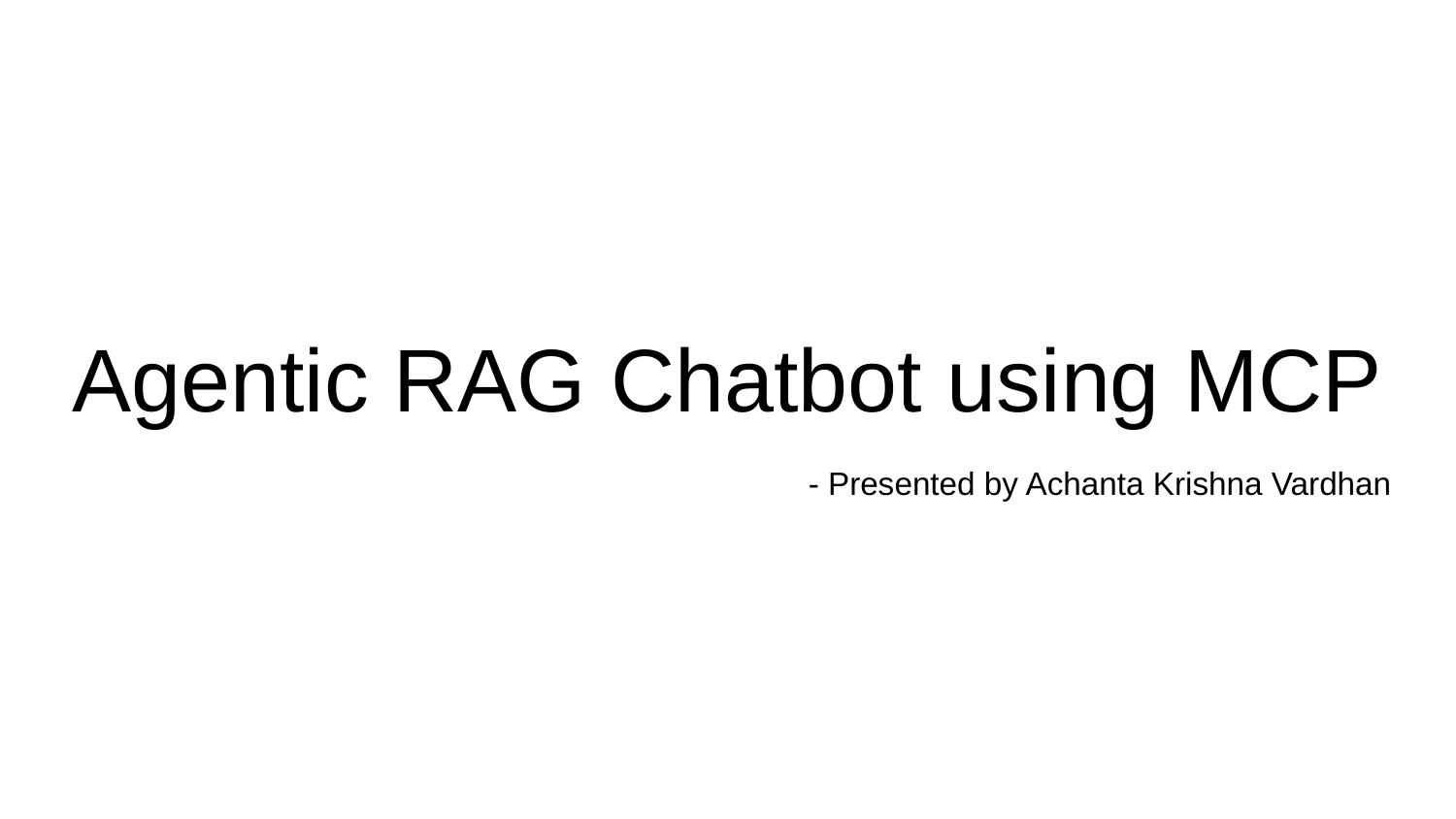

# Agentic RAG Chatbot using MCP
- Presented by Achanta Krishna Vardhan